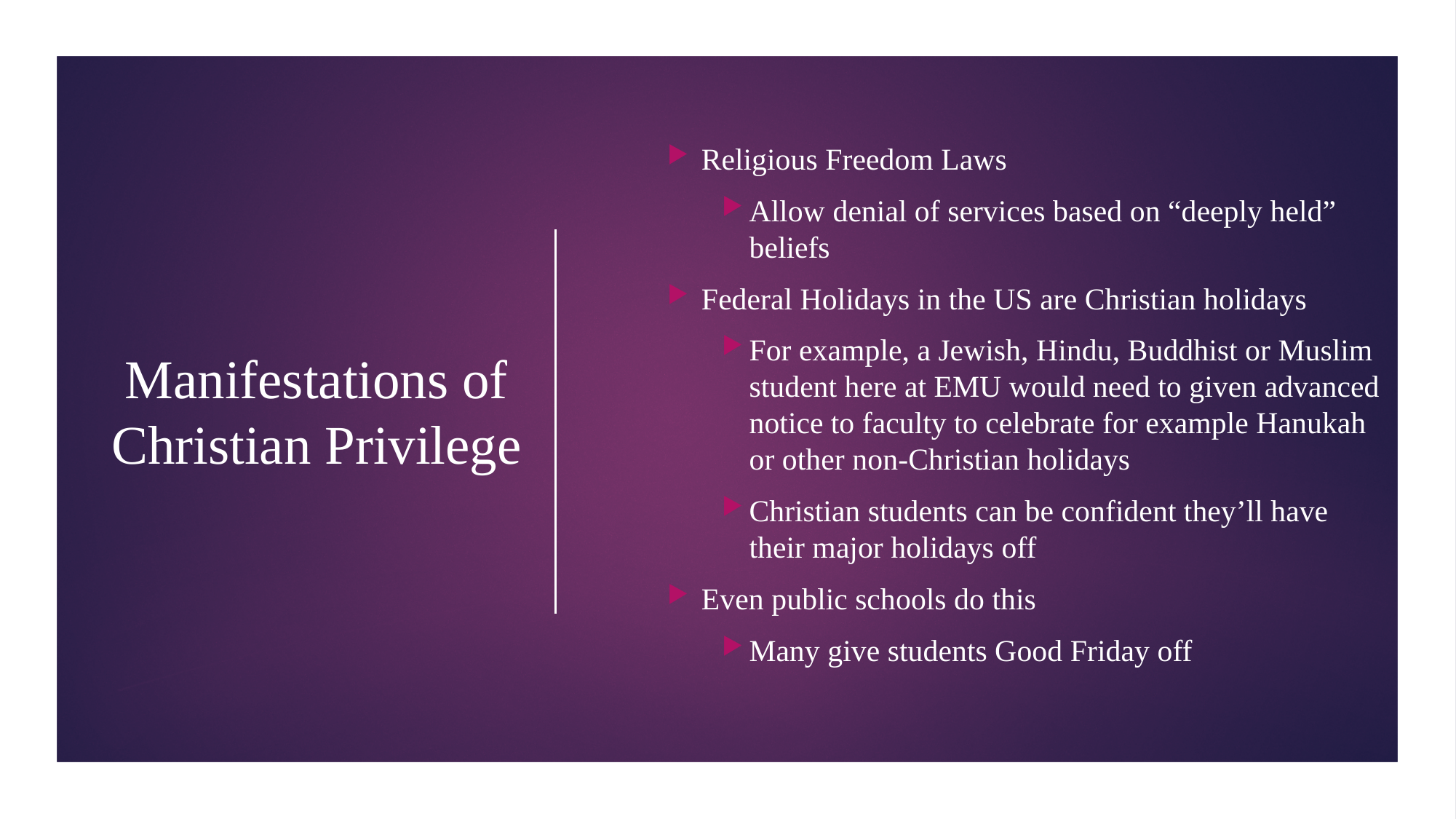

Religious Freedom Laws
Allow denial of services based on “deeply held” beliefs
Federal Holidays in the US are Christian holidays
For example, a Jewish, Hindu, Buddhist or Muslim student here at EMU would need to given advanced notice to faculty to celebrate for example Hanukah or other non-Christian holidays
Christian students can be confident they’ll have their major holidays off
Even public schools do this
Many give students Good Friday off
# Manifestations of Christian Privilege